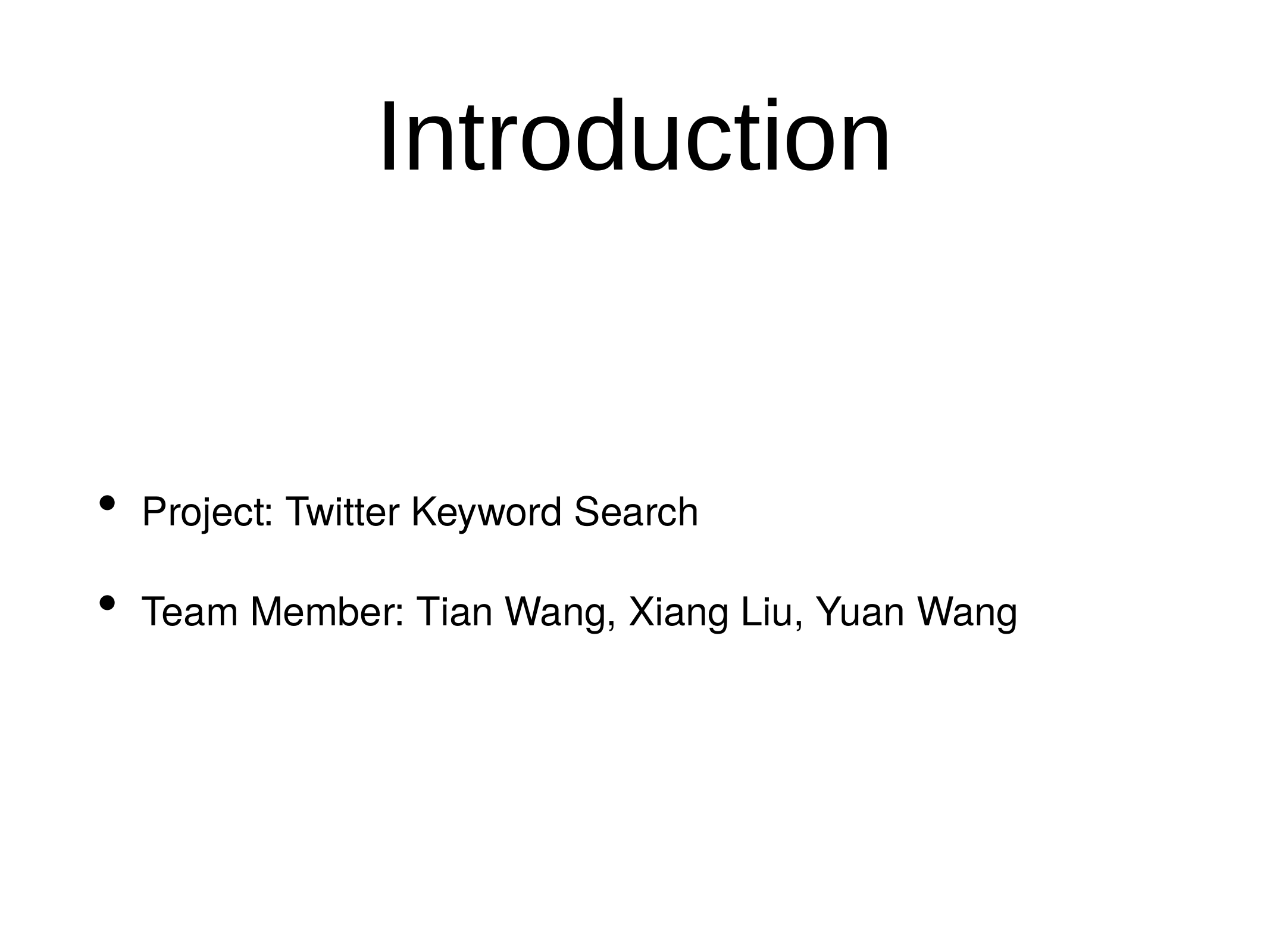

Project: Twitter Keyword Search
Team Member: Tian Wang, Xiang Liu, Yuan Wang
# Introduction